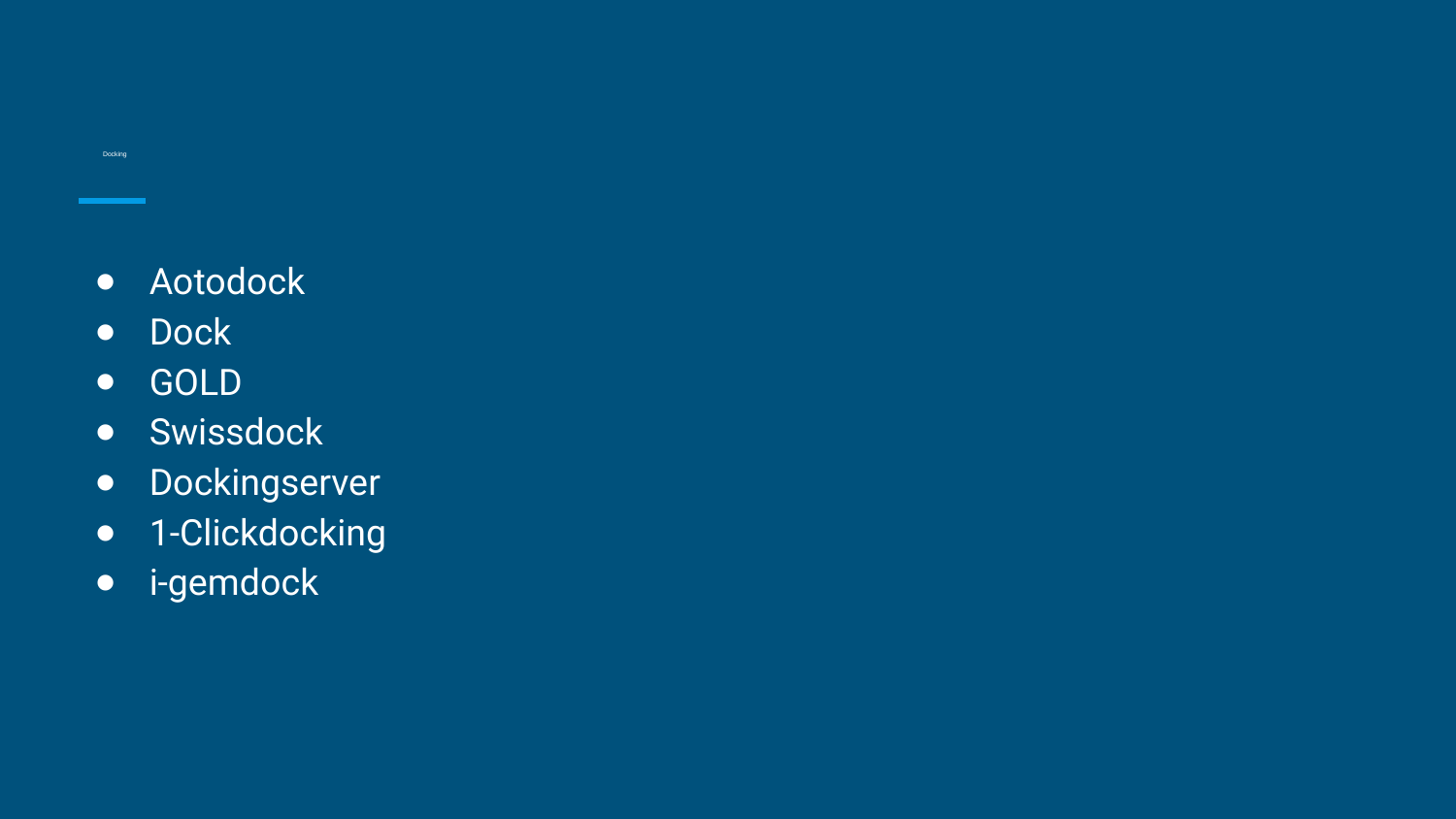

# Docking
Aotodock
Dock
GOLD
Swissdock
Dockingserver
1-Clickdocking
i-gemdock